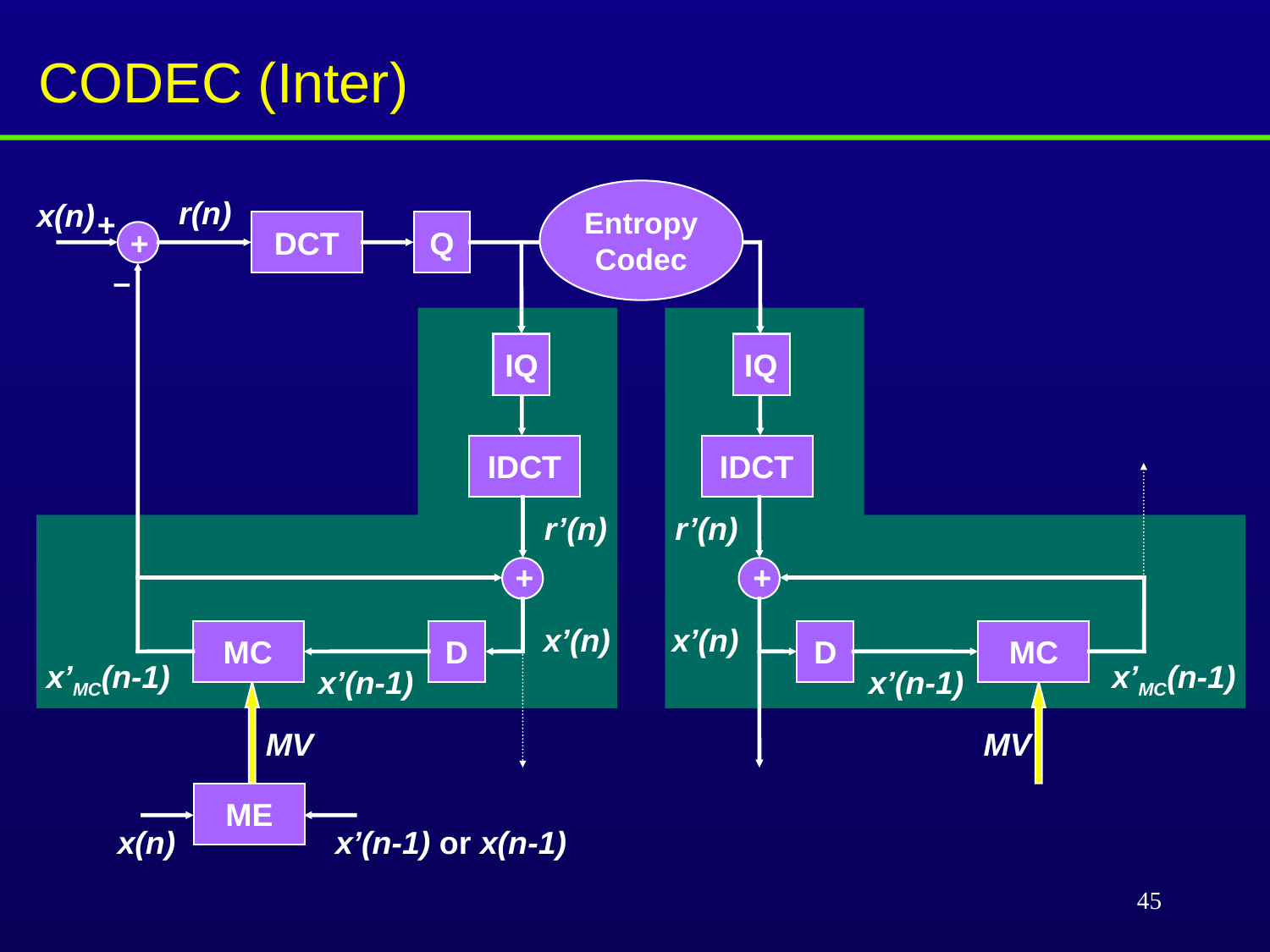

CODEC (Inter)
Entropy Codec
r(n)
x(n)
+

+

DCT
Q

–

IQ

IQ

IDCT

IDCT

r’(n)
r’(n)
+
+

x’(n)
x’(n)

MC
D
D
MC

x’MC(n-1)
x’MC(n-1)
x’(n-1)
x’(n-1)

MV
MV

ME

x(n)
x’(n-1) or x(n-1)
45